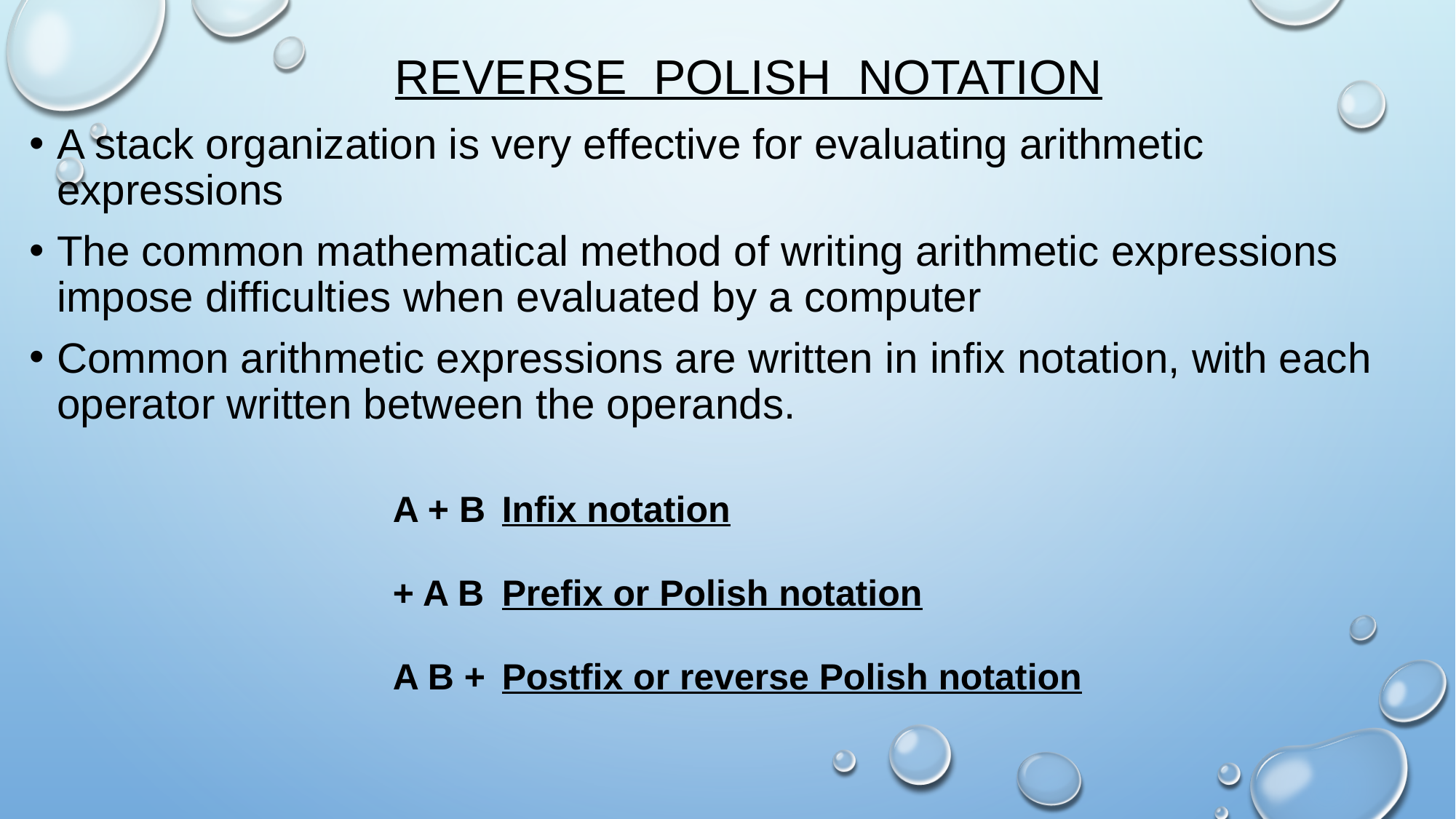

# REVERSE  POLISH  NOTATION
A stack organization is very effective for evaluating arithmetic expressions
The common mathematical method of writing arithmetic expressions impose difficulties when evaluated by a computer
Common arithmetic expressions are written in infix notation, with each operator written between the operands.

A + B	Infix notation

+ A B	Prefix or Polish notation

A B +	Postfix or reverse Polish notation